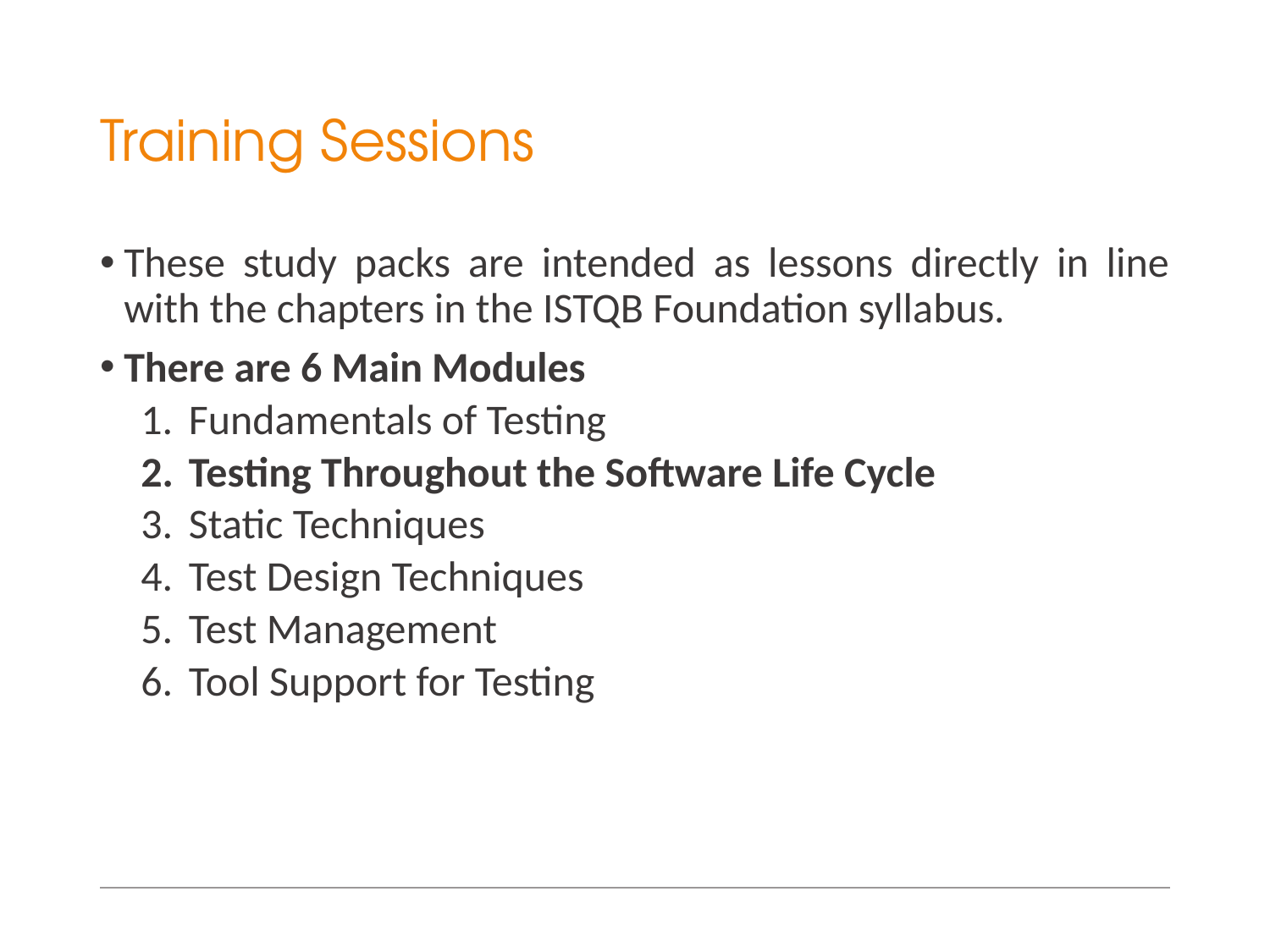

# Training Sessions
These study packs are intended as lessons directly in line with the chapters in the ISTQB Foundation syllabus.
There are 6 Main Modules
Fundamentals of Testing
Testing Throughout the Software Life Cycle
Static Techniques
Test Design Techniques
Test Management
Tool Support for Testing